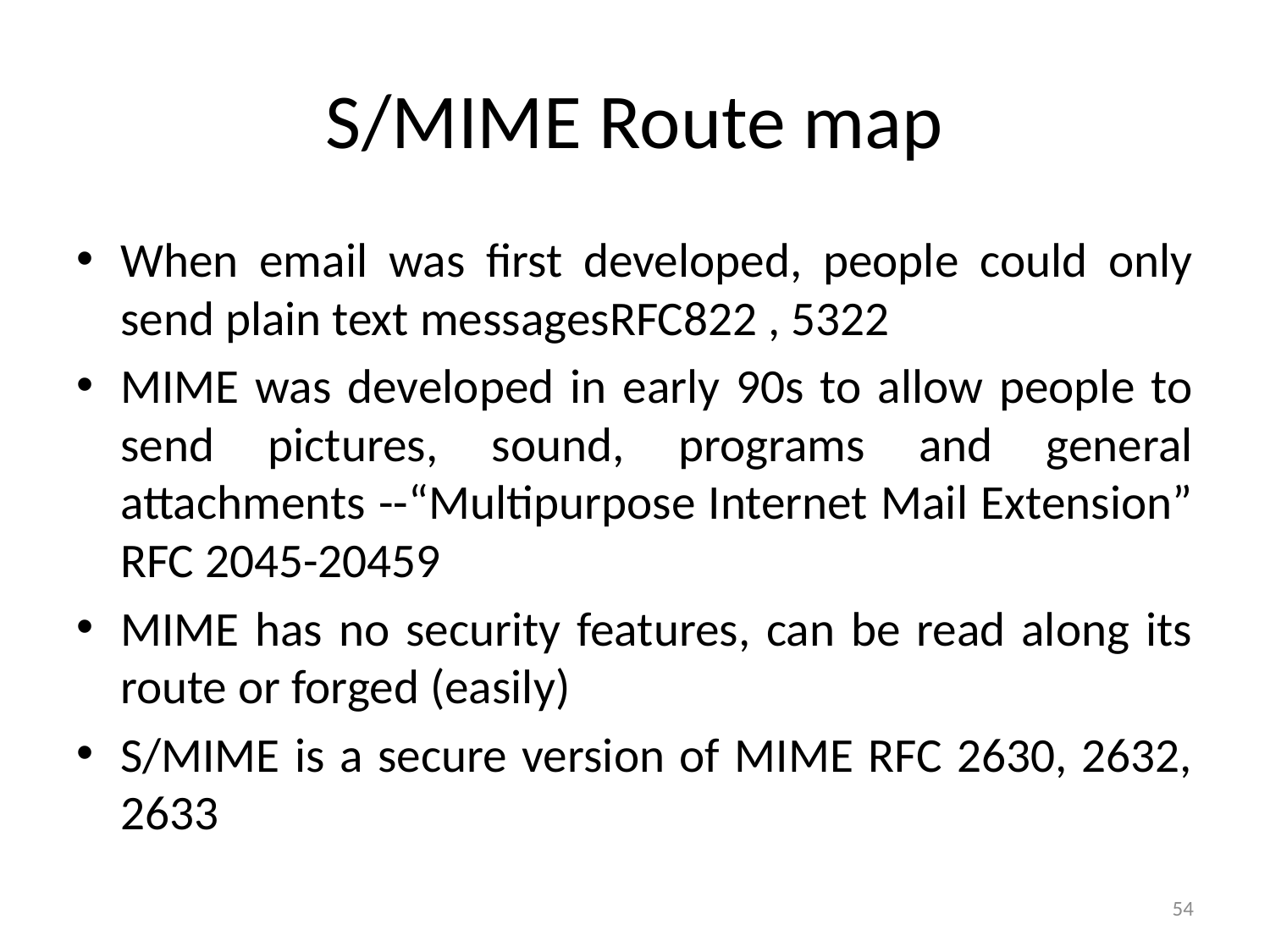

# S/MIME Route map
When email was first developed, people could only send plain text messagesRFC822 , 5322
MIME was developed in early 90s to allow people to send pictures, sound, programs and general attachments --“Multipurpose Internet Mail Extension” RFC 2045-20459
MIME has no security features, can be read along its route or forged (easily)
S/MIME is a secure version of MIME RFC 2630, 2632, 2633

54